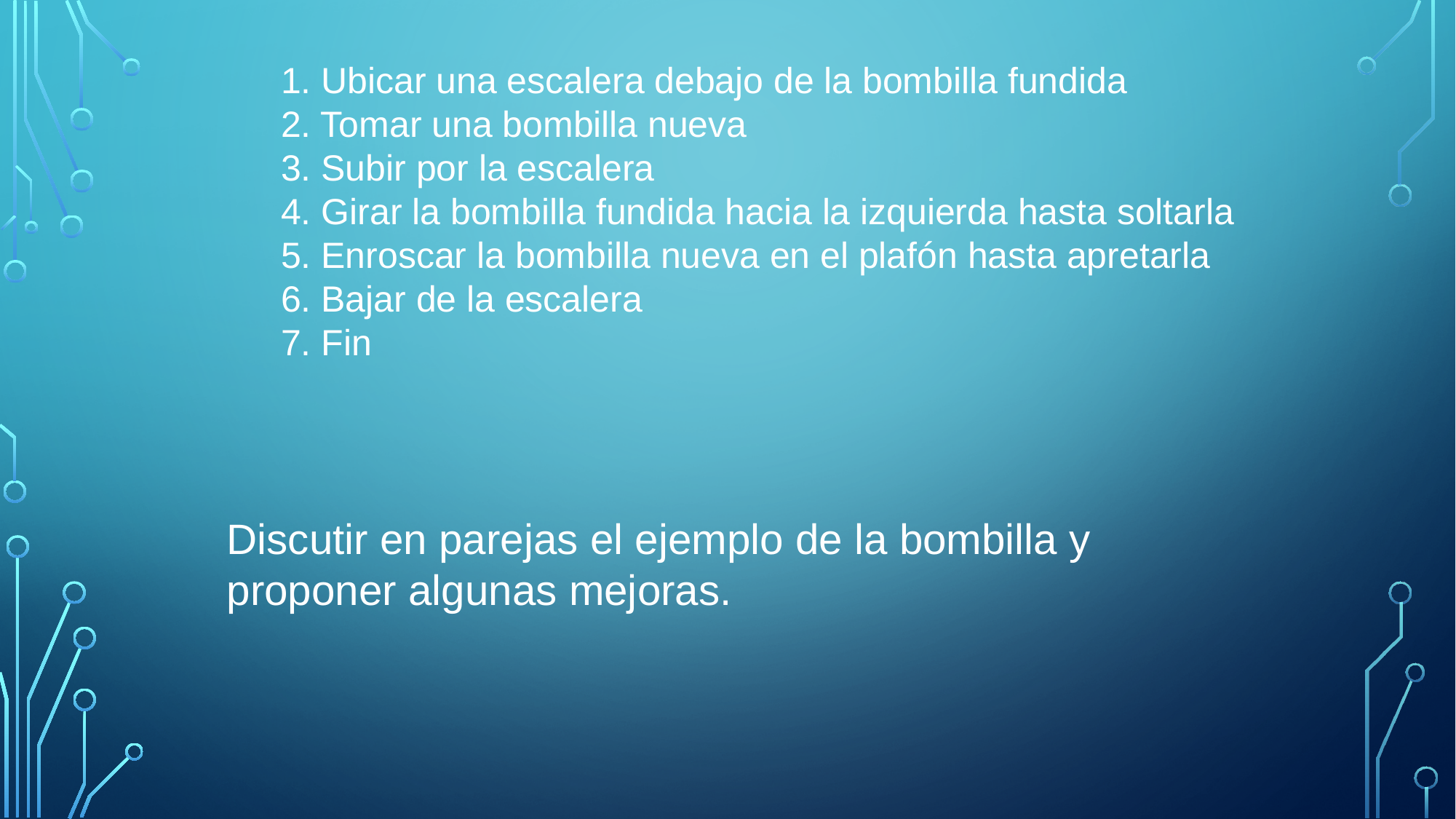

1. Ubicar una escalera debajo de la bombilla fundida
2. Tomar una bombilla nueva
3. Subir por la escalera
4. Girar la bombilla fundida hacia la izquierda hasta soltarla
5. Enroscar la bombilla nueva en el plafón hasta apretarla
6. Bajar de la escalera
7. Fin
Discutir en parejas el ejemplo de la bombilla y proponer algunas mejoras.